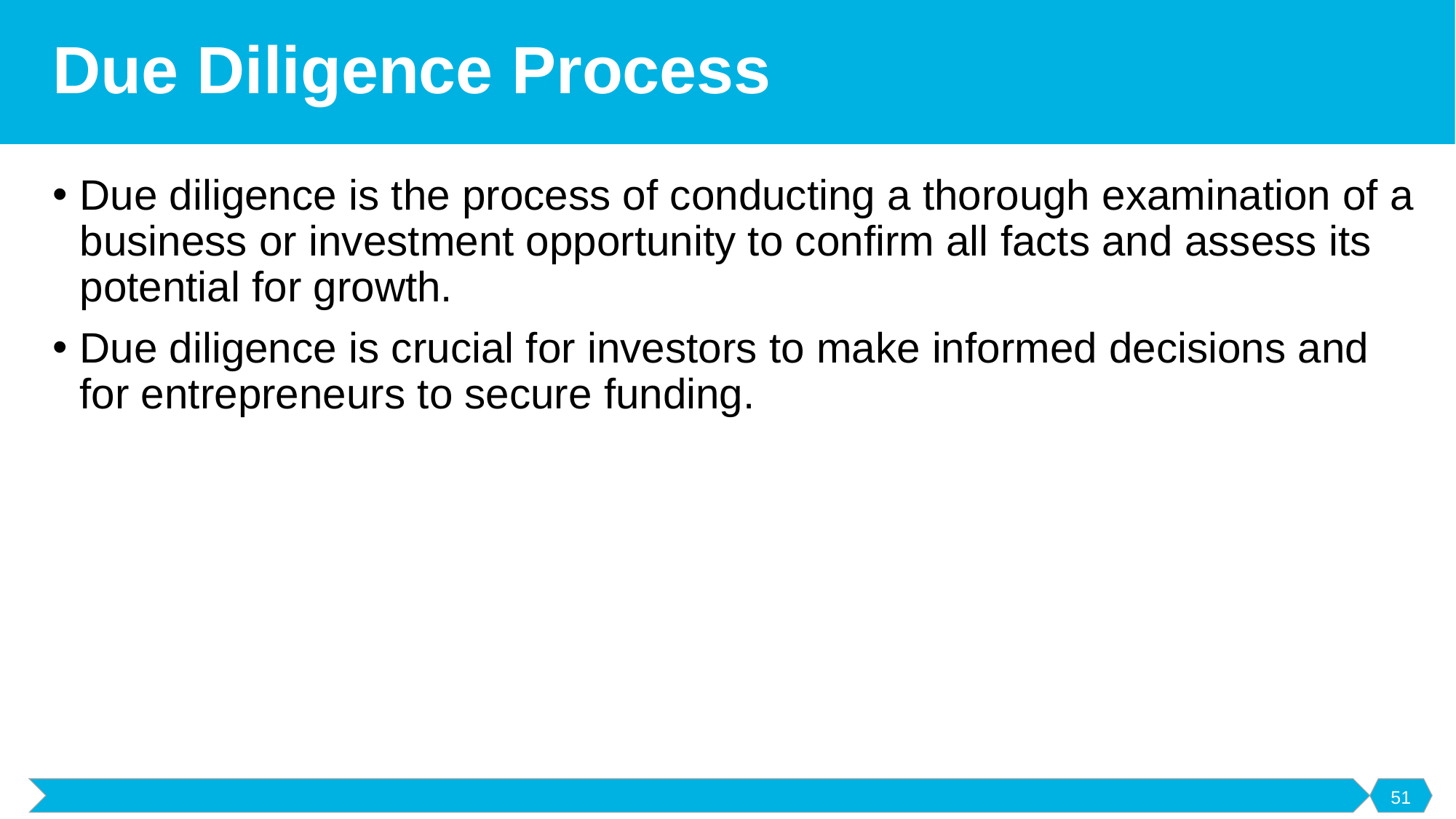

# Due Diligence Process
Due diligence is the process of conducting a thorough examination of a business or investment opportunity to confirm all facts and assess its potential for growth.
Due diligence is crucial for investors to make informed decisions and for entrepreneurs to secure funding.
51